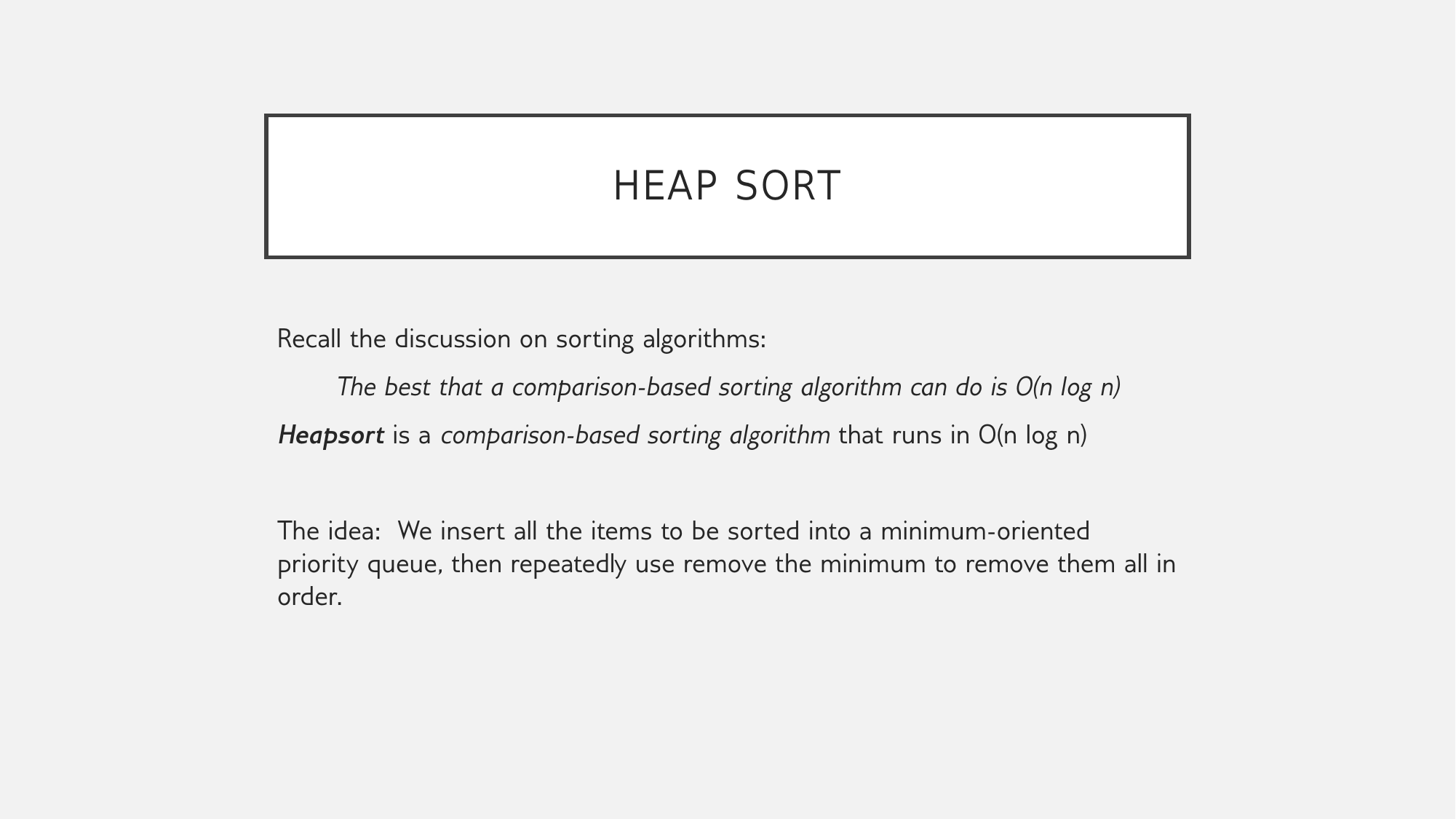

# Heap Sort
Recall the discussion on sorting algorithms:
The best that a comparison-based sorting algorithm can do is O(n log n)
Heapsort is a comparison-based sorting algorithm that runs in O(n log n)

The idea:  We insert all the items to be sorted into a minimum-oriented priority queue, then repeatedly use remove the minimum to remove them all in order.